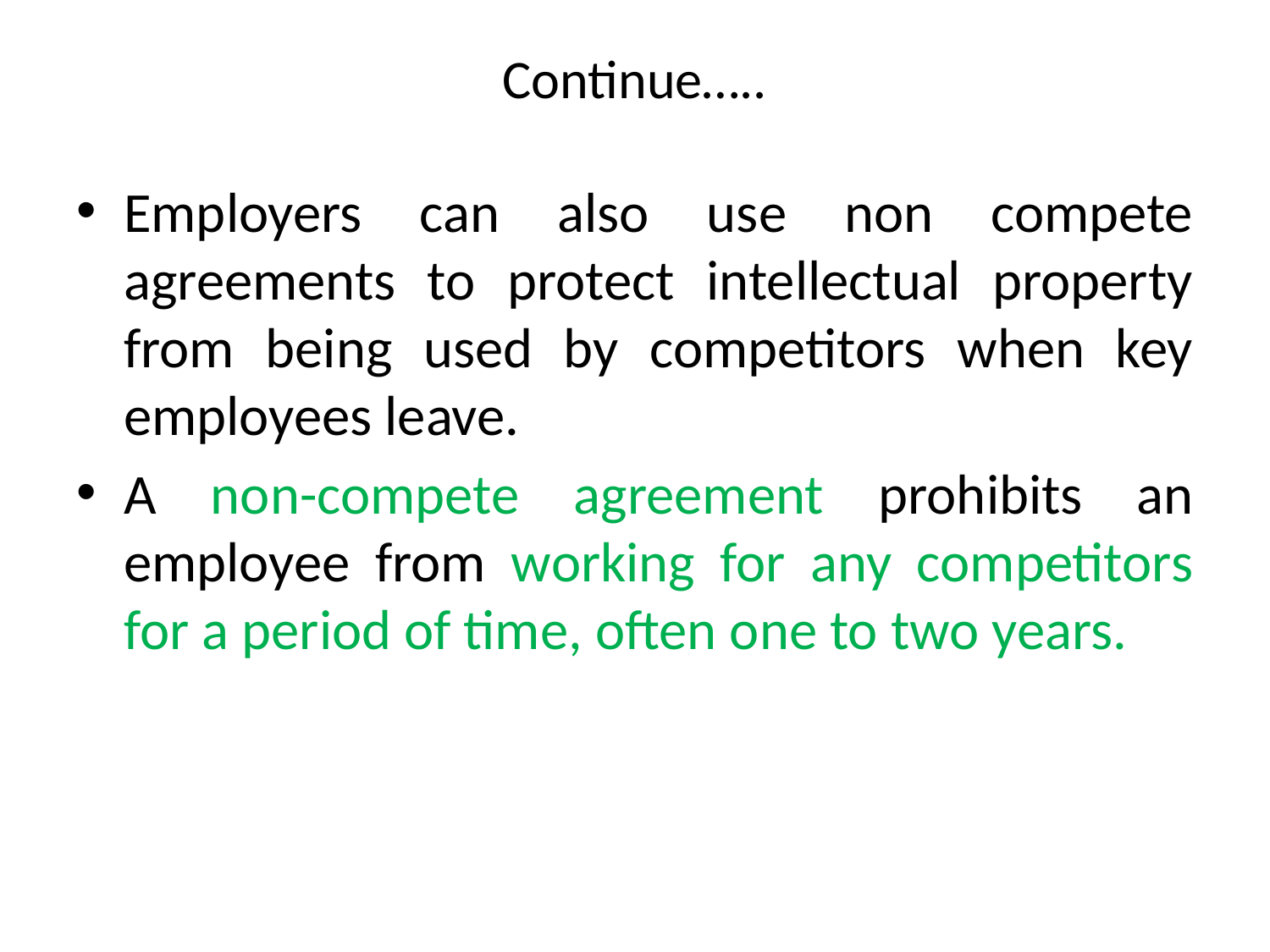

# Continue…..
Employers can also use non compete agreements to protect intellectual property from being used by competitors when key employees leave.
A non-compete agreement prohibits an employee from working for any competitors for a period of time, often one to two years.